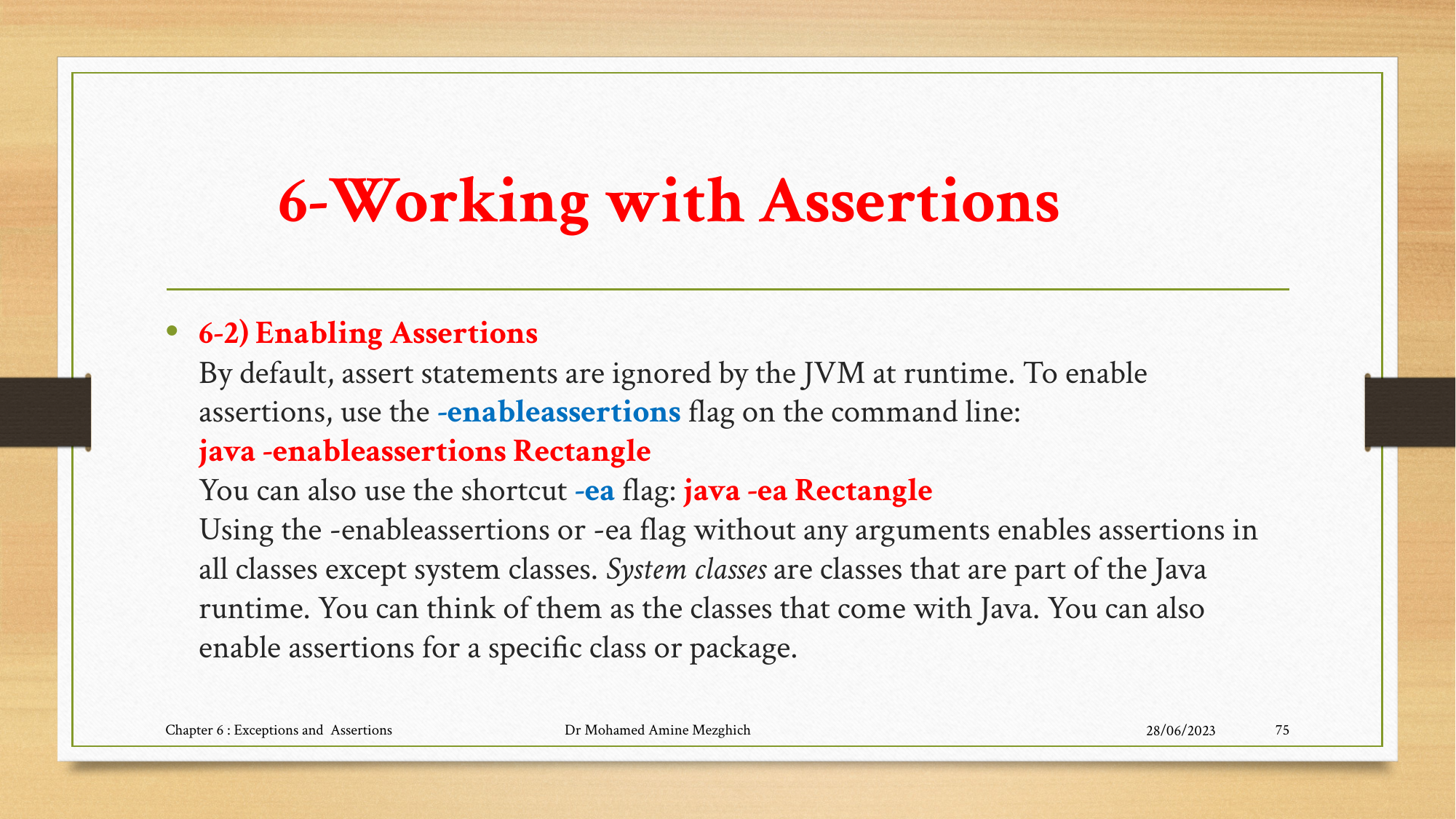

# 6-Working with Assertions
6-2) Enabling Assertions
By default, assert statements are ignored by the JVM at runtime. To enable assertions, use the -enableassertions ﬂag on the command line:
java -enableassertions Rectangle
You can also use the shortcut -ea ﬂag: java -ea Rectangle
Using the -enableassertions or -ea ﬂag without any arguments enables assertions in
all classes except system classes. System classes are classes that are part of the Java runtime. You can think of them as the classes that come with Java. You can also enable assertions for a specific class or package.
Chapter 6 : Exceptions and  Assertions                                                  Dr Mohamed Amine Mezghich
28/06/2023
75